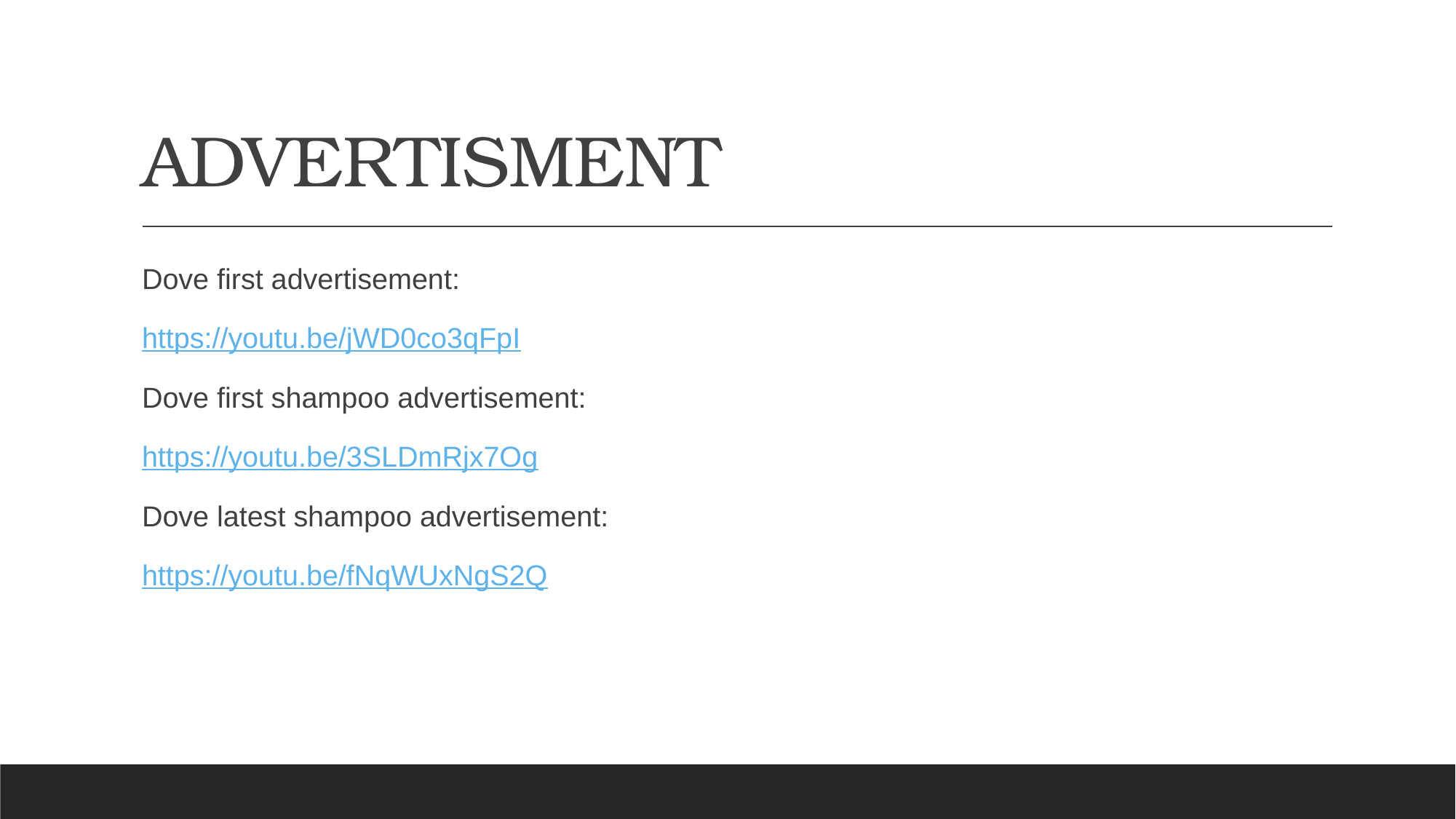

# ADVERTISMENT
Dove first advertisement:
https://youtu.be/jWD0co3qFpI
Dove first shampoo advertisement:
https://youtu.be/3SLDmRjx7Og
Dove latest shampoo advertisement:
https://youtu.be/fNqWUxNgS2Q